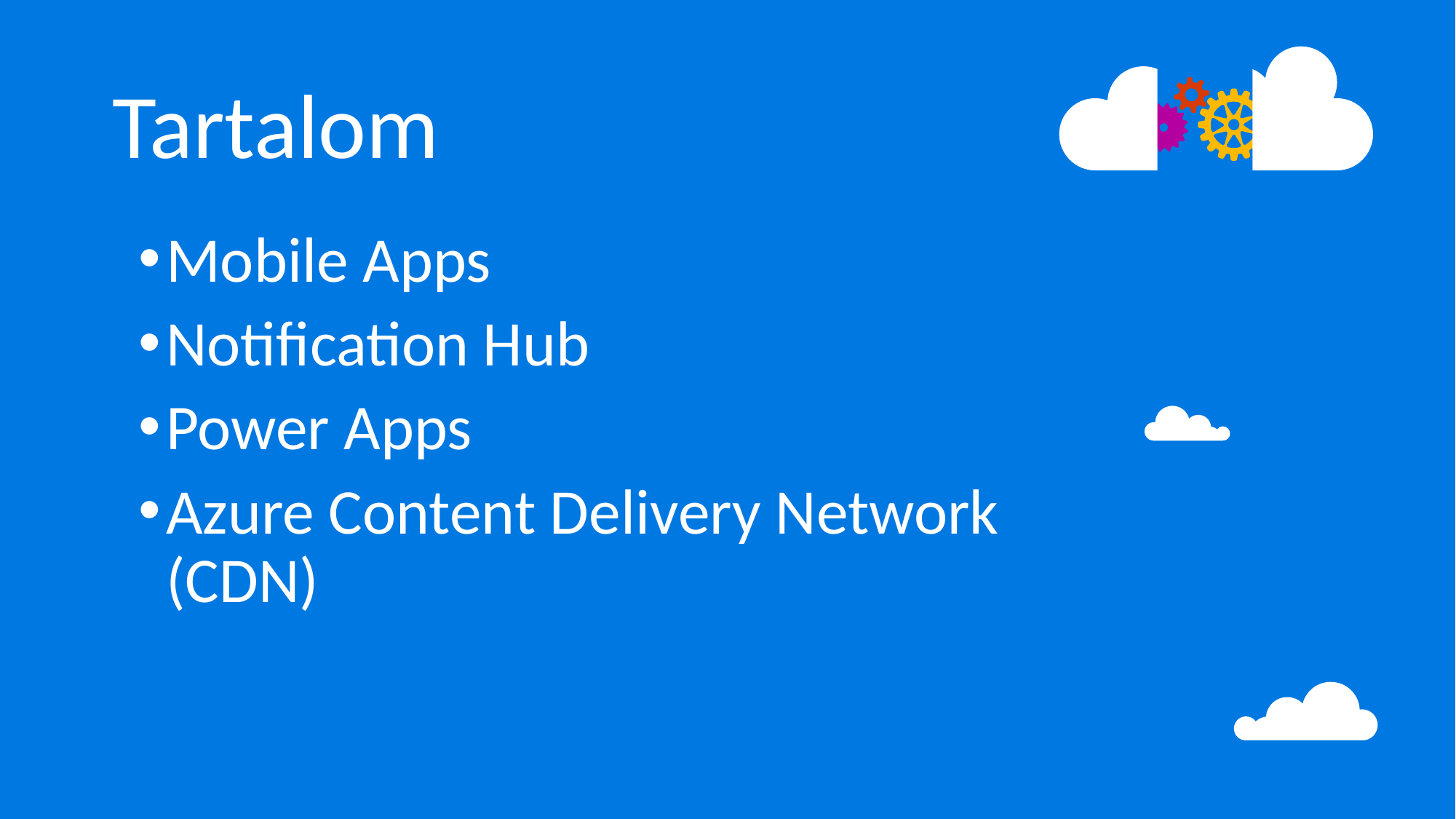

Mobile Apps
Notification Hub
Power Apps
Azure Content Delivery Network (CDN)